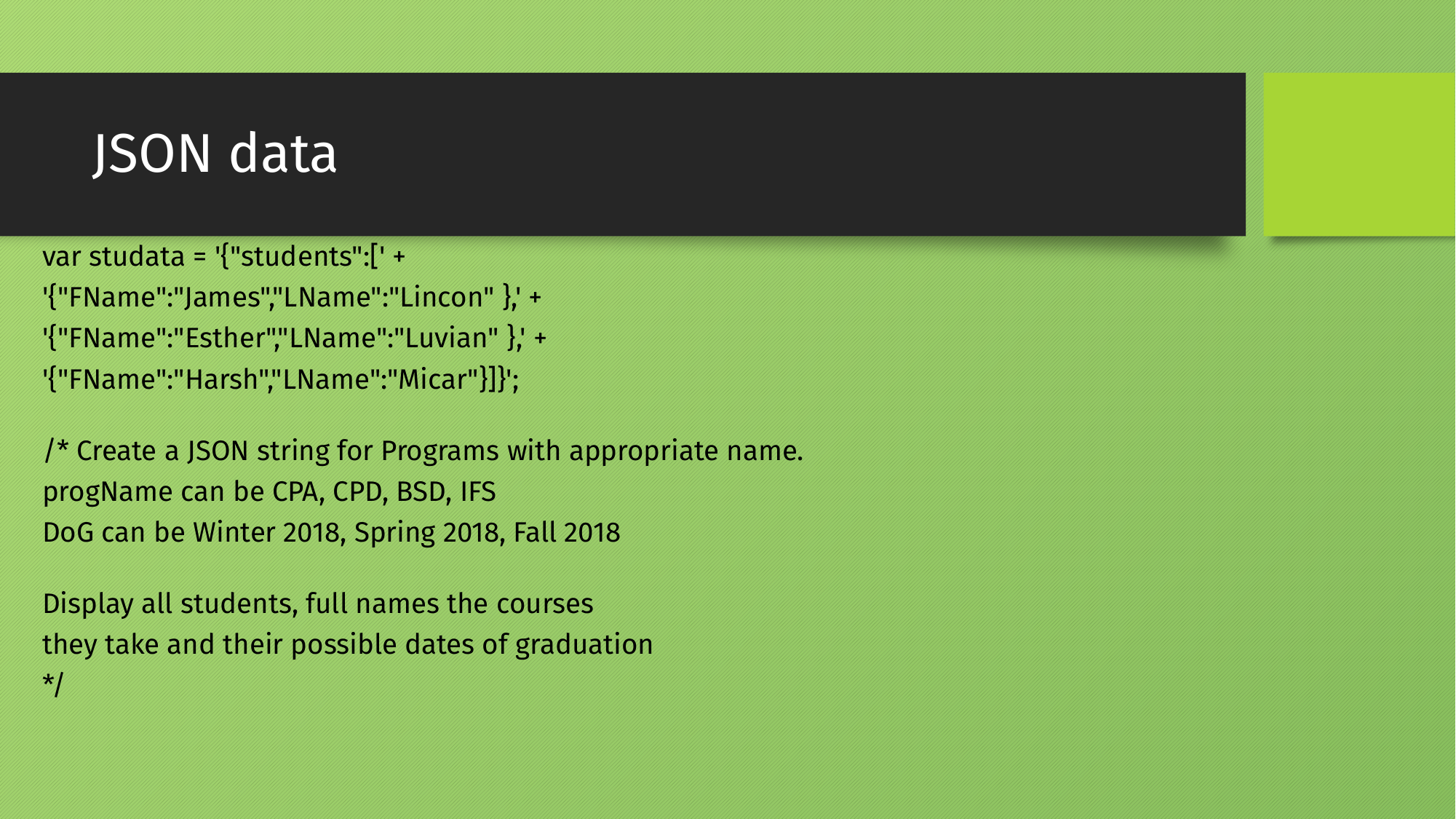

# JSON data
var studata = '{"students":[' +
'{"FName":"James","LName":"Lincon" },' +
'{"FName":"Esther","LName":"Luvian" },' +
'{"FName":"Harsh","LName":"Micar"}]}';
/* Create a JSON string for Programs with appropriate name.
progName can be CPA, CPD, BSD, IFS
DoG can be Winter 2018, Spring 2018, Fall 2018
Display all students, full names the courses
they take and their possible dates of graduation
*/